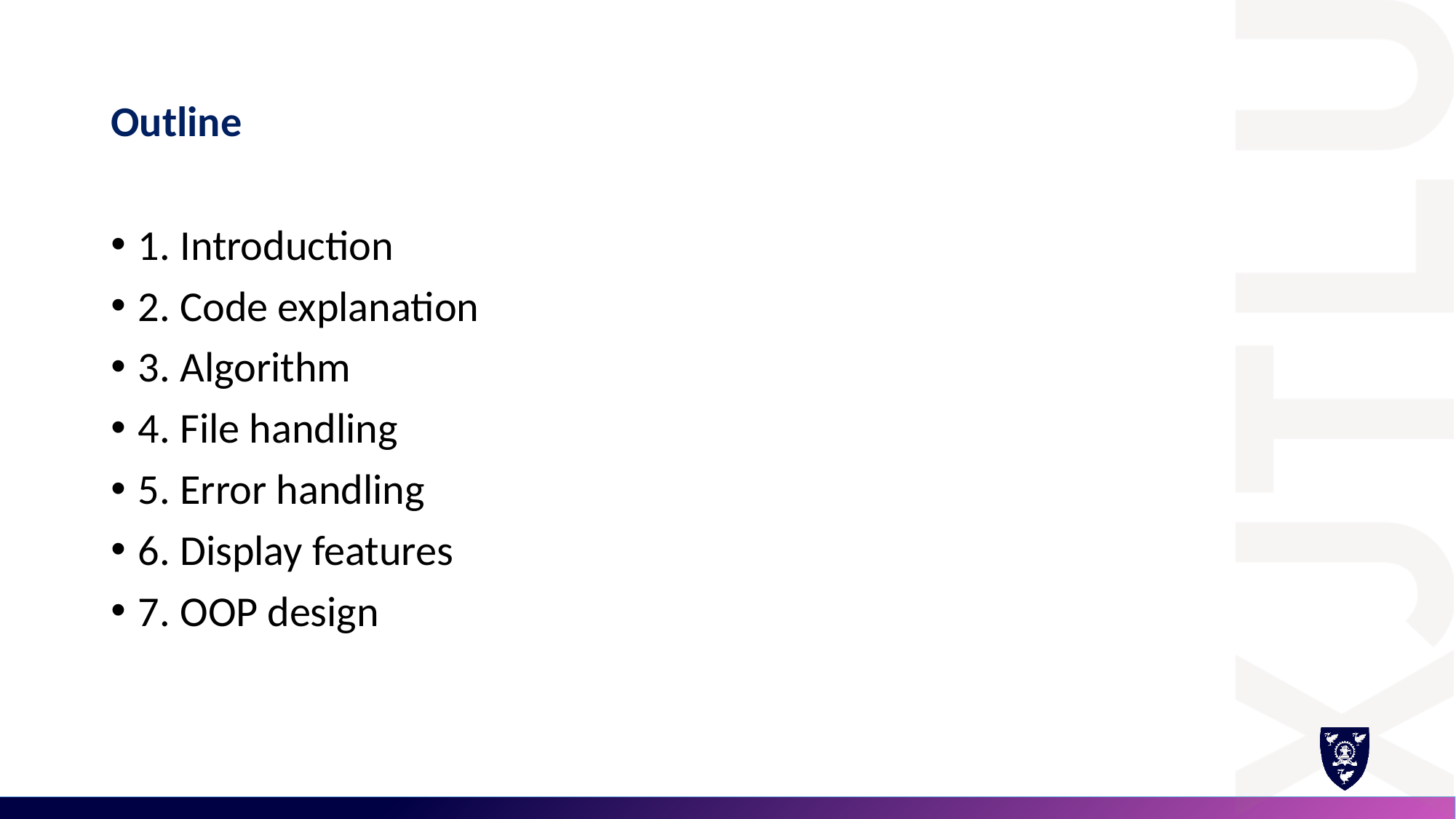

# Outline
1. Introduction
2. Code explanation
3. Algorithm
4. File handling
5. Error handling
6. Display features
7. OOP design